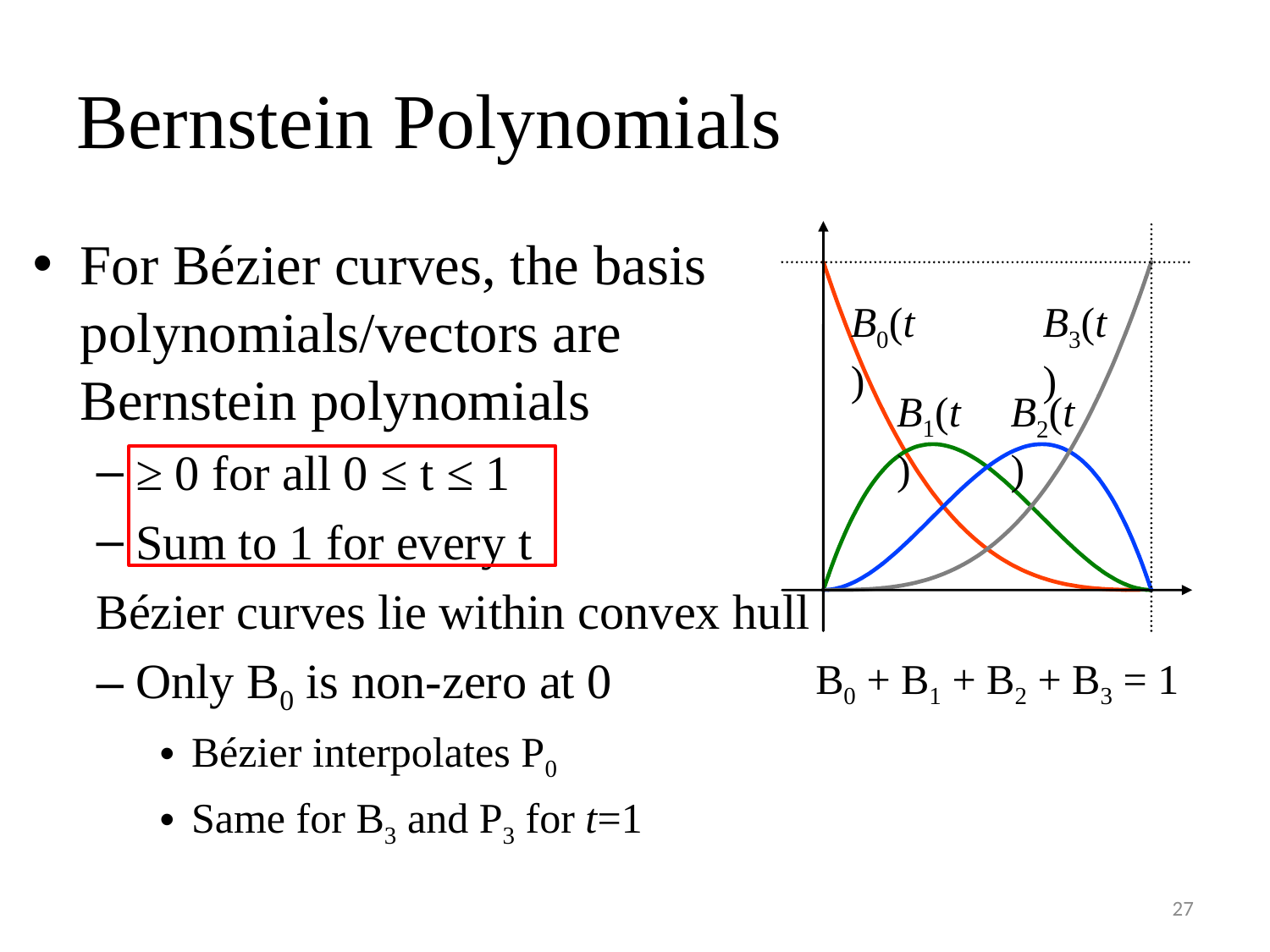

# Bernstein Polynomials

B0(t)
B3(t)
B1(t)
B2(t)

For Bézier curves, the basis polynomials/vectors are Bernstein polynomials
≥ 0 for all 0 ≤ t ≤ 1
Sum to 1 for every t
Bézier curves lie within convex hull
Only B0 is non-zero at 0
Bézier interpolates P0
Same for B3 and P3 for t=1

B0 + B1 + B2 + B3 = 1
27